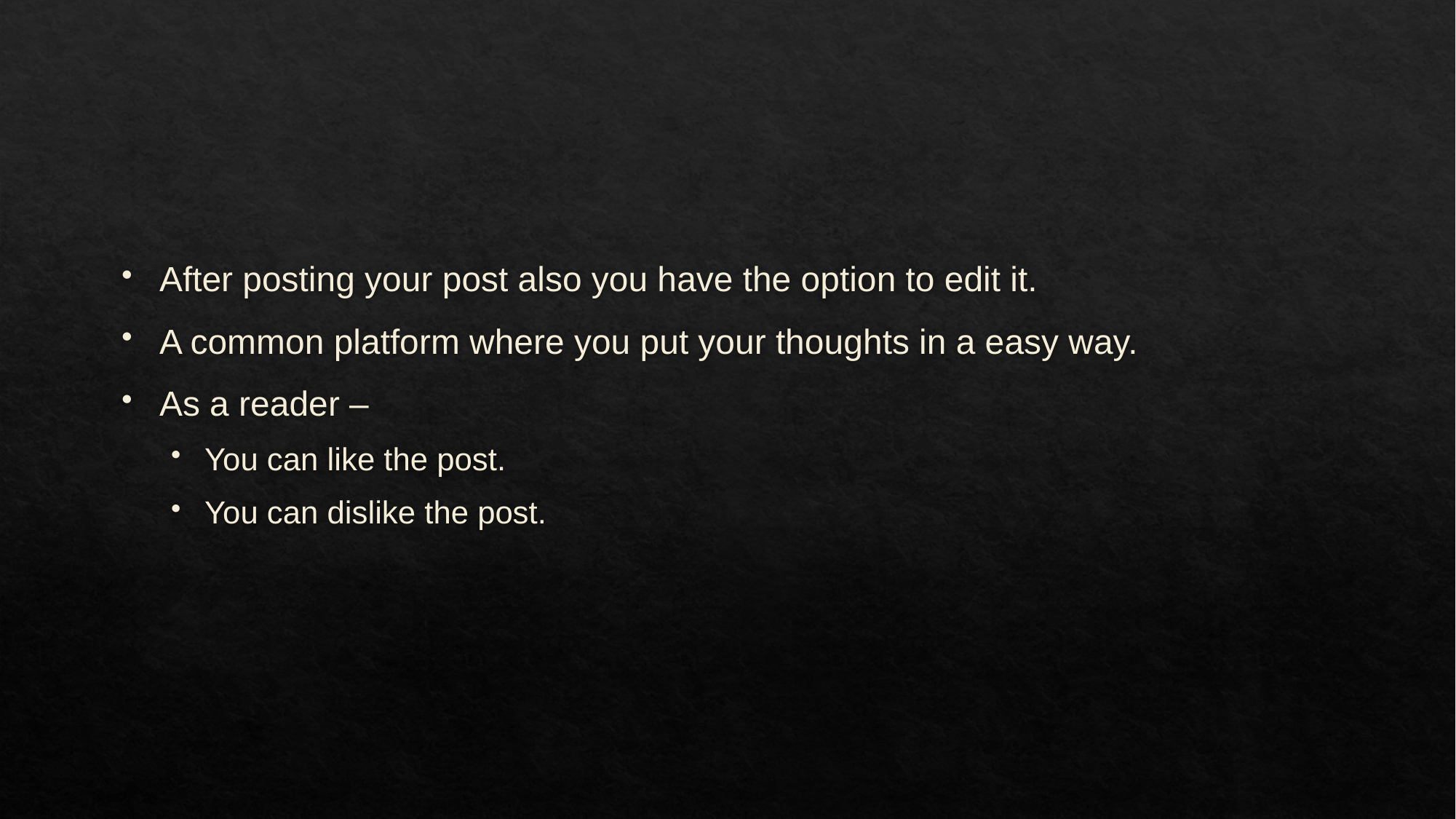

After posting your post also you have the option to edit it.
A common platform where you put your thoughts in a easy way.
As a reader –
You can like the post.
You can dislike the post.